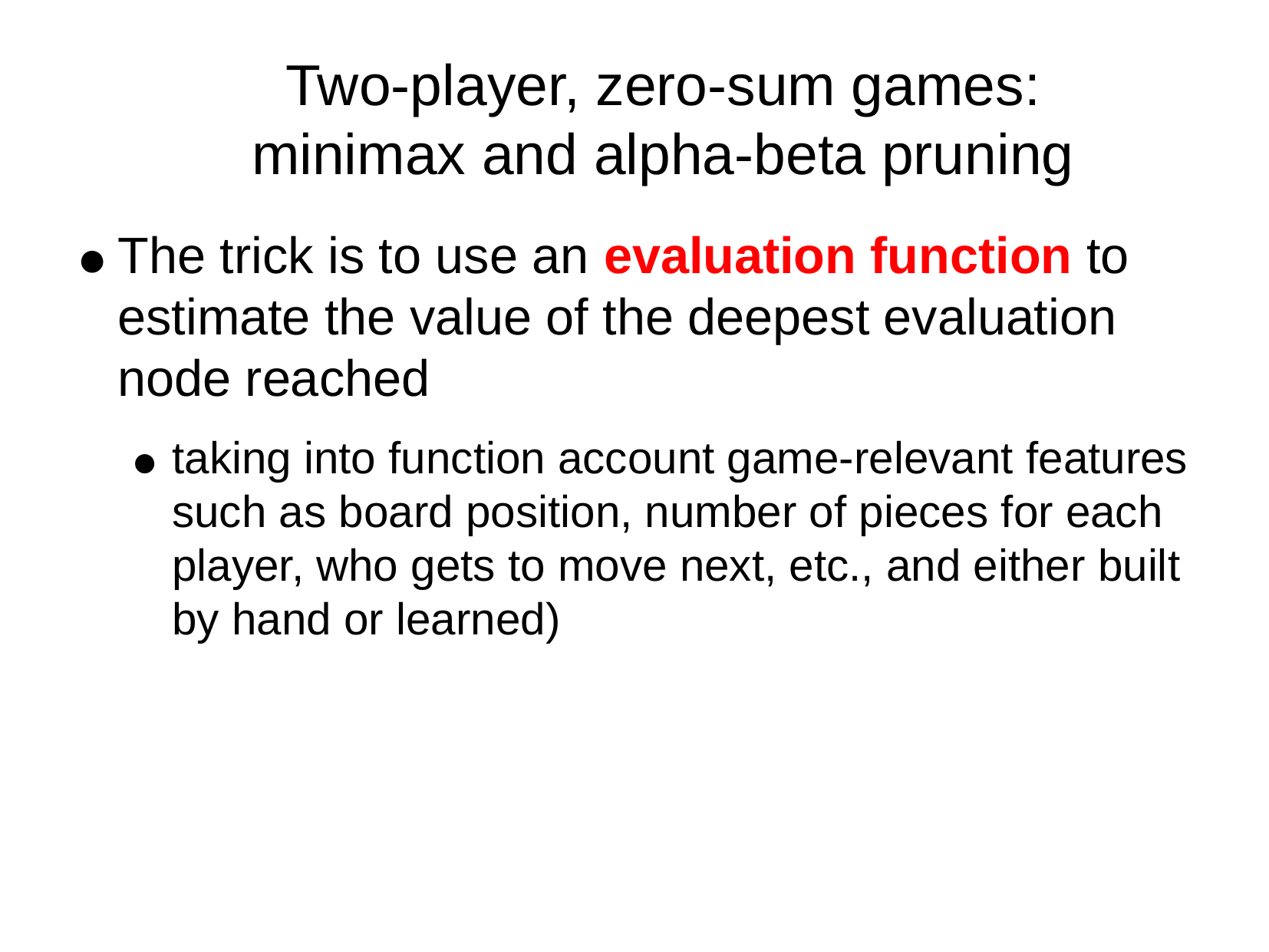

Two-player, zero-sum games:
minimax and alpha-beta pruning
The trick is to use an evaluation function to estimate the value of the deepest evaluation node reached
taking into function account game-relevant features such as board position, number of pieces for each player, who gets to move next, etc., and either built by hand or learned)